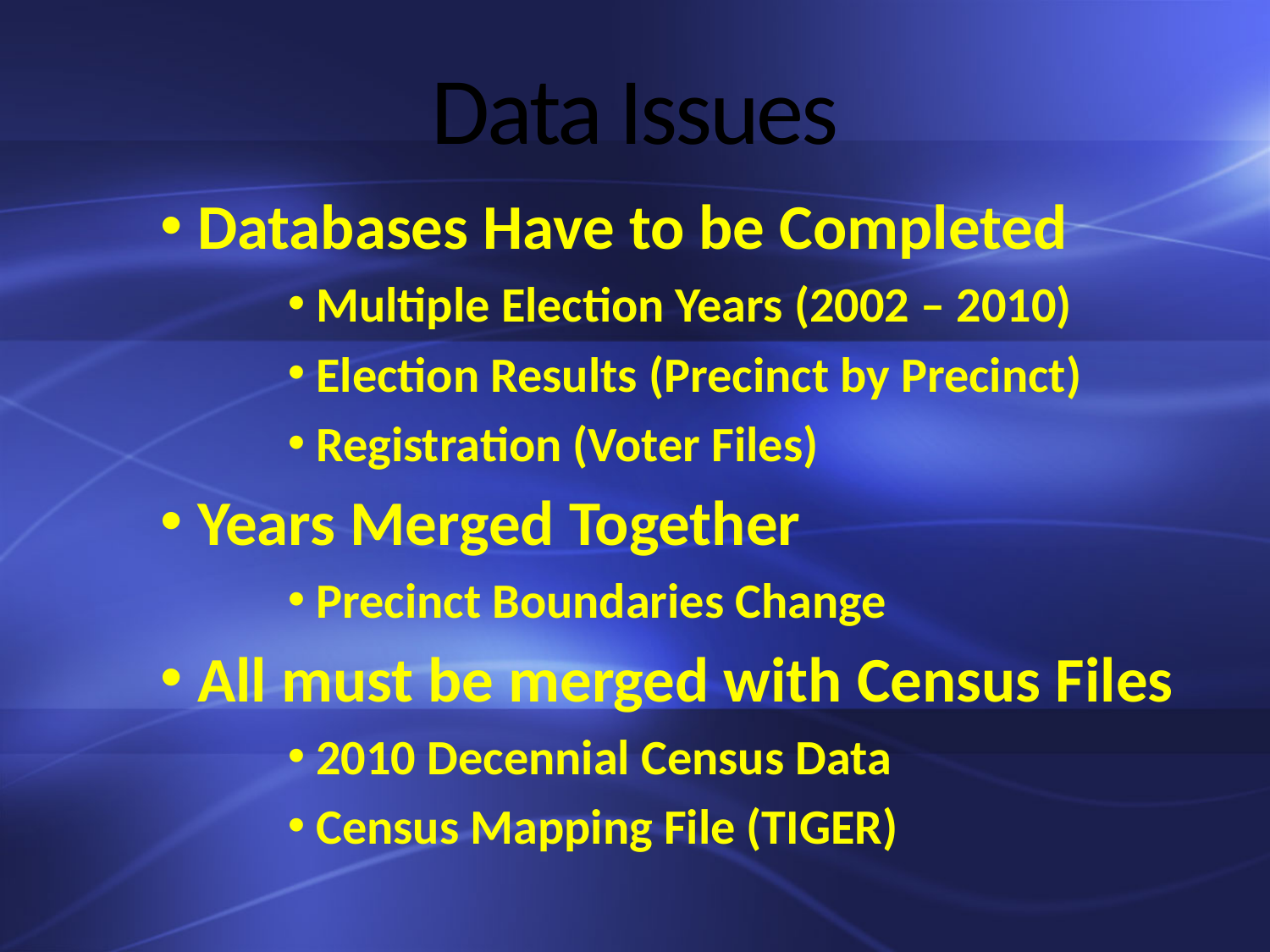

# Data Issues
 Databases Have to be Completed
 Multiple Election Years (2002 – 2010)
 Election Results (Precinct by Precinct)
 Registration (Voter Files)
 Years Merged Together
 Precinct Boundaries Change
 All must be merged with Census Files
 2010 Decennial Census Data
 Census Mapping File (TIGER)